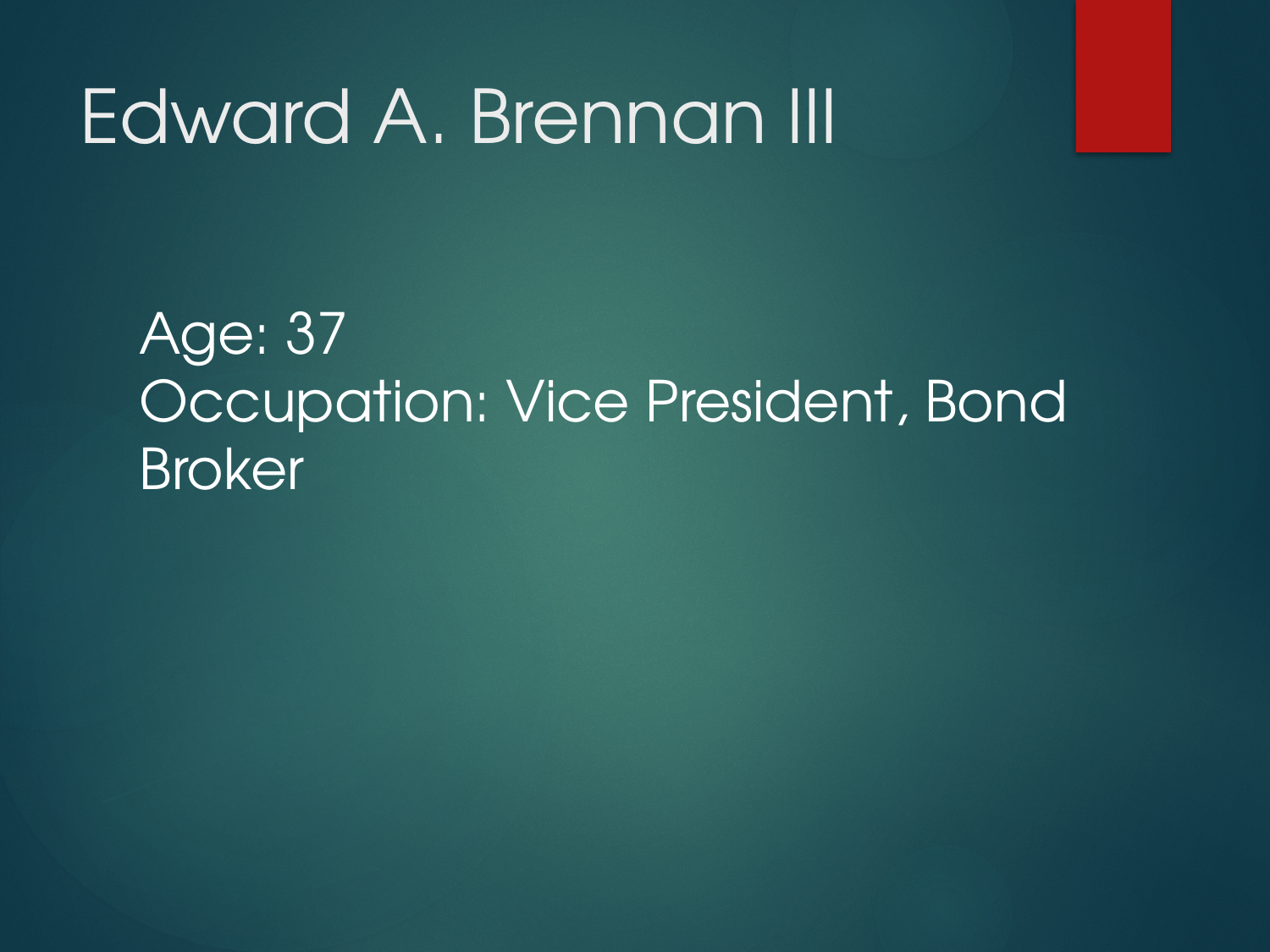

# Edward A. Brennan III

Age: 37
Occupation: Vice President, Bond Broker